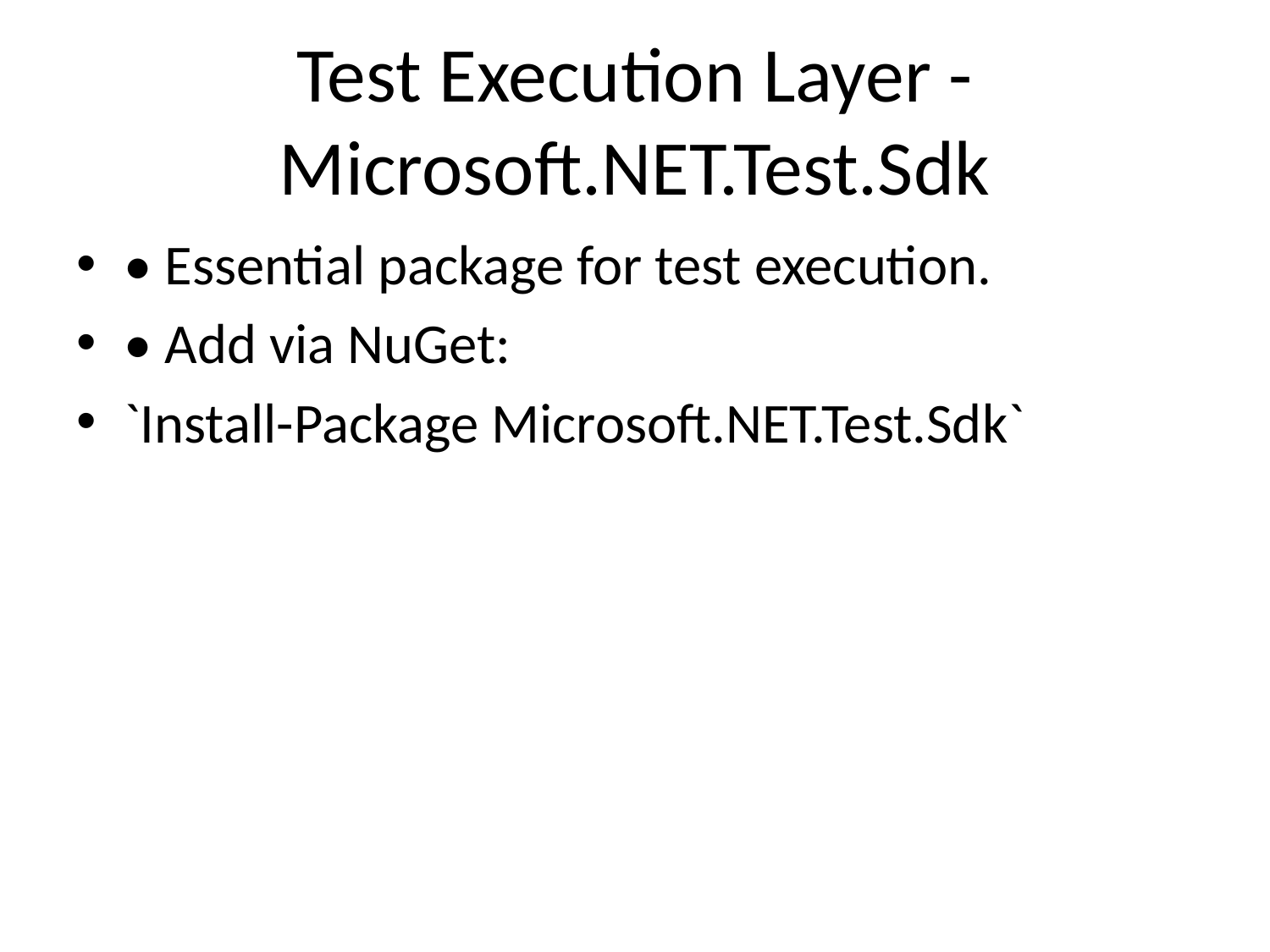

# Test Execution Layer - Microsoft.NET.Test.Sdk
• Essential package for test execution.
• Add via NuGet:
`Install-Package Microsoft.NET.Test.Sdk`